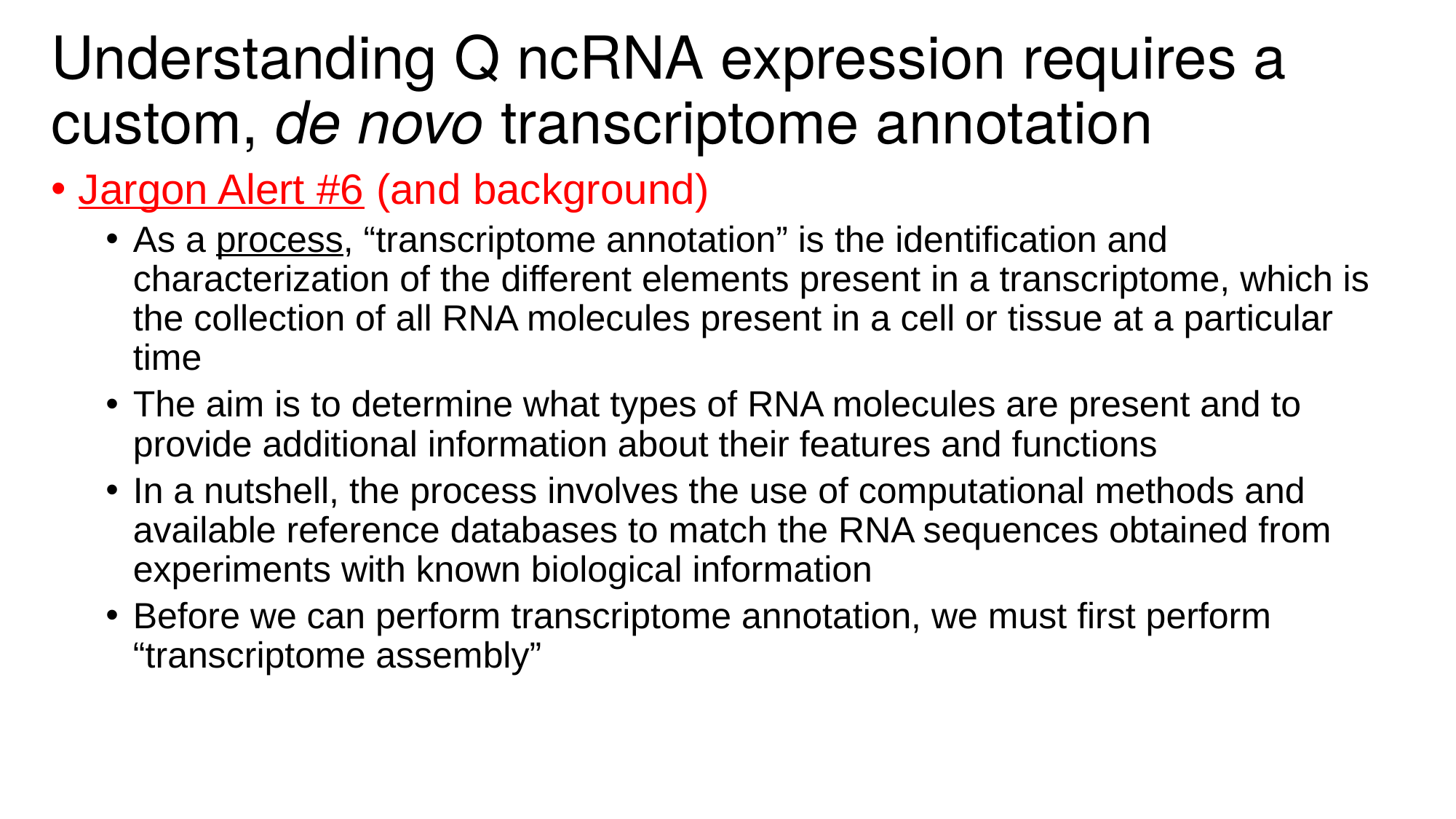

# Understanding Q ncRNA expression requires a custom, de novo transcriptome annotation
Jargon Alert #6 (and background)
As a process, “transcriptome annotation” is the identification and characterization of the different elements present in a transcriptome, which is the collection of all RNA molecules present in a cell or tissue at a particular time
The aim is to determine what types of RNA molecules are present and to provide additional information about their features and functions
In a nutshell, the process involves the use of computational methods and available reference databases to match the RNA sequences obtained from experiments with known biological information
Before we can perform transcriptome annotation, we must first perform “transcriptome assembly”